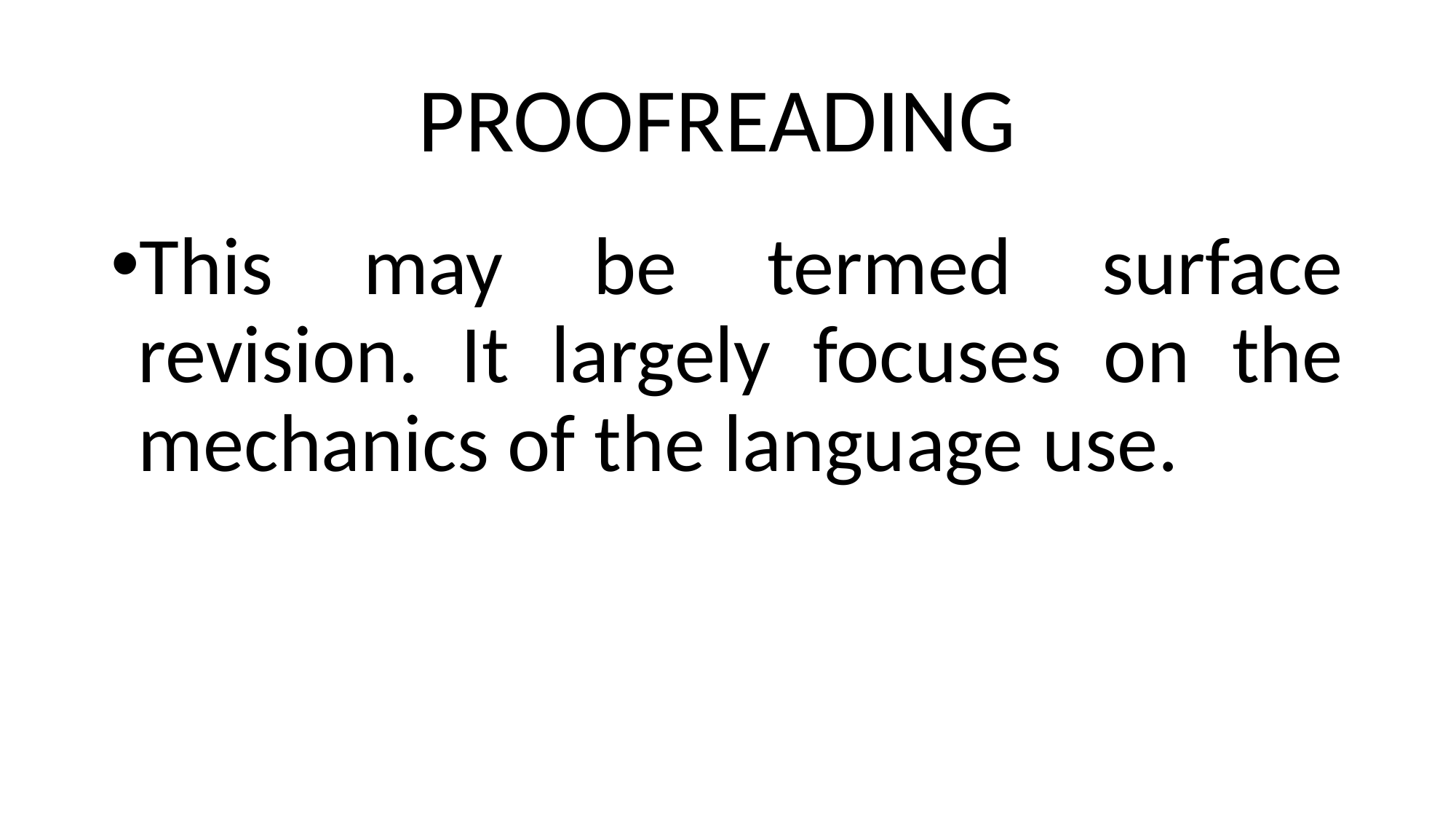

# PROOFREADING
This may be termed surface revision. It largely focuses on the mechanics of the language use.